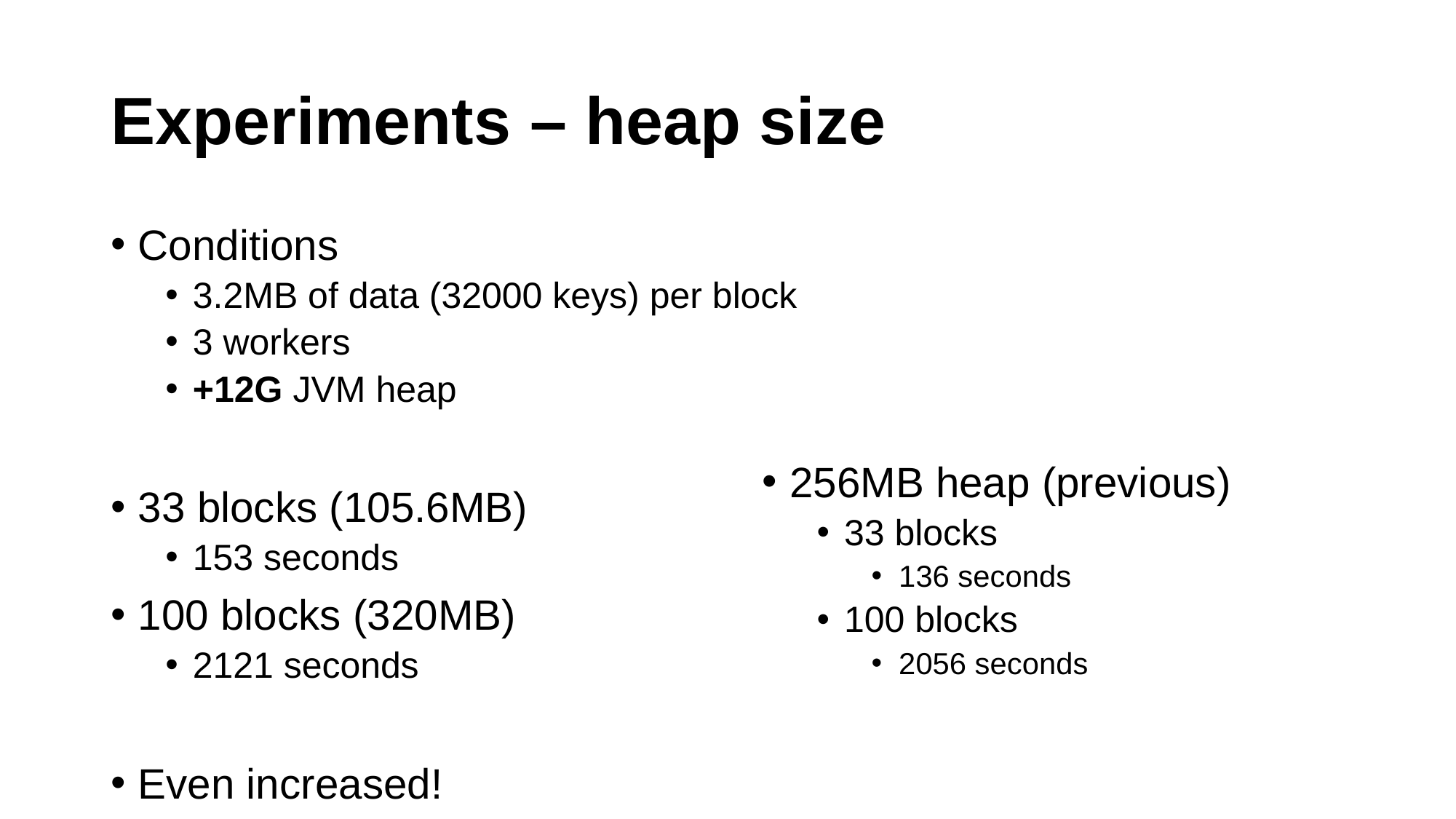

# Experiments – heap size
Conditions
3.2MB of data (32000 keys) per block
3 workers
+12G JVM heap

33 blocks (105.6MB)
153 seconds
100 blocks (320MB)
2121 seconds

Even increased!

256MB heap (previous)
33 blocks
136 seconds
100 blocks
2056 seconds